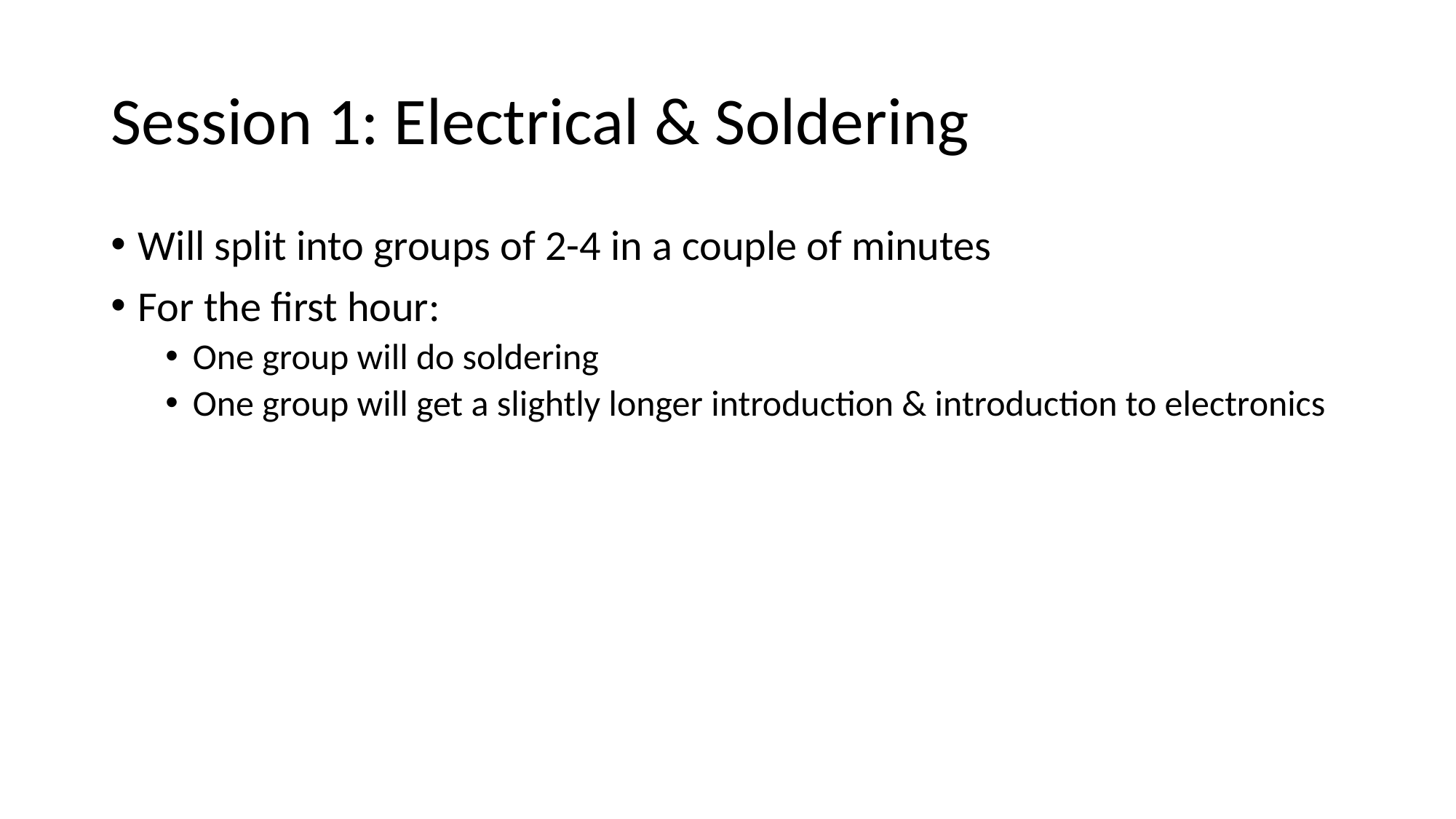

# Session 1: Electrical & Soldering
Will split into groups of 2-4 in a couple of minutes
For the first hour:
One group will do soldering
One group will get a slightly longer introduction & introduction to electronics